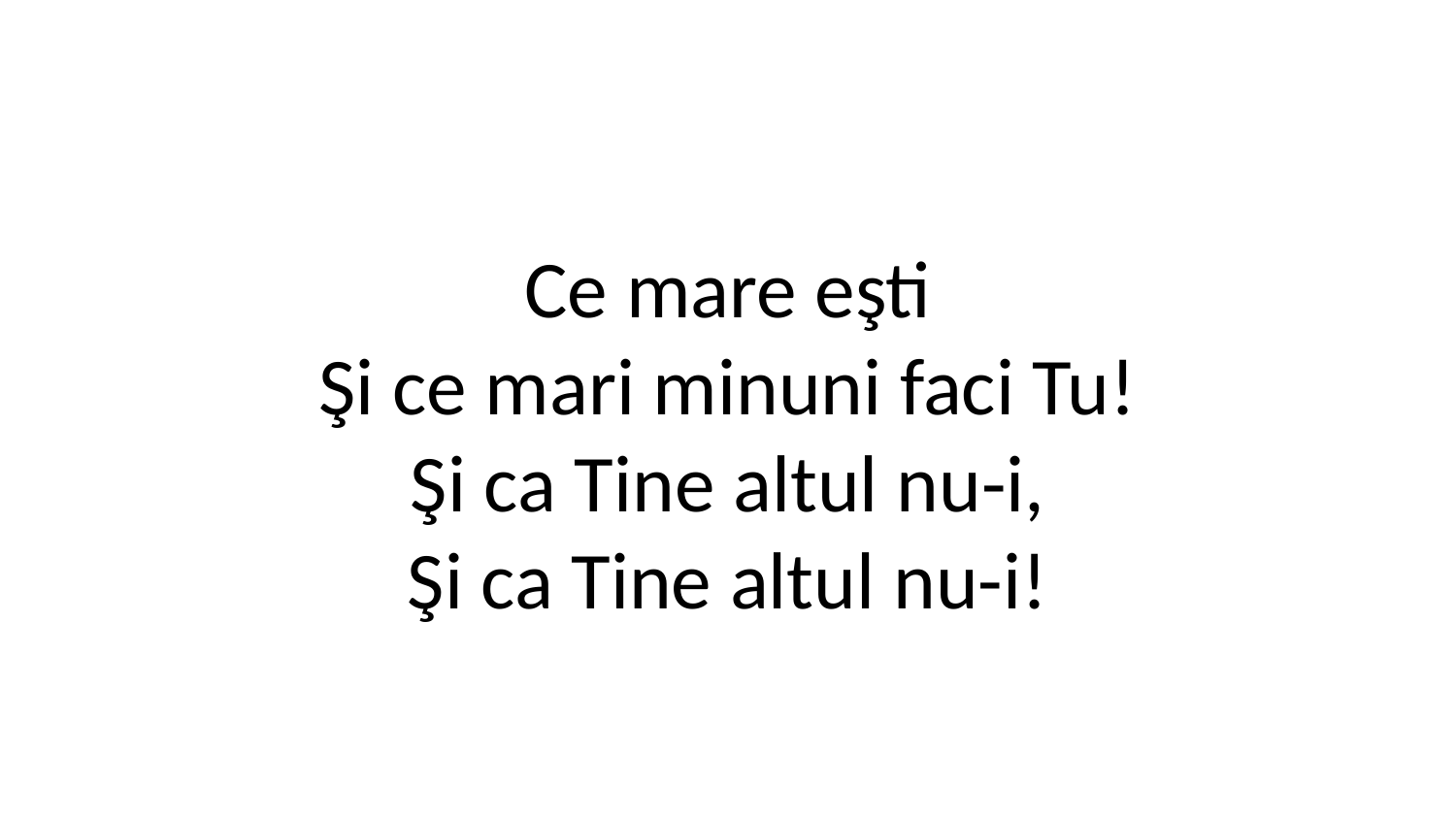

Ce mare eşti
Şi ce mari minuni faci Tu!
Şi ca Tine altul nu-i,
Şi ca Tine altul nu-i!